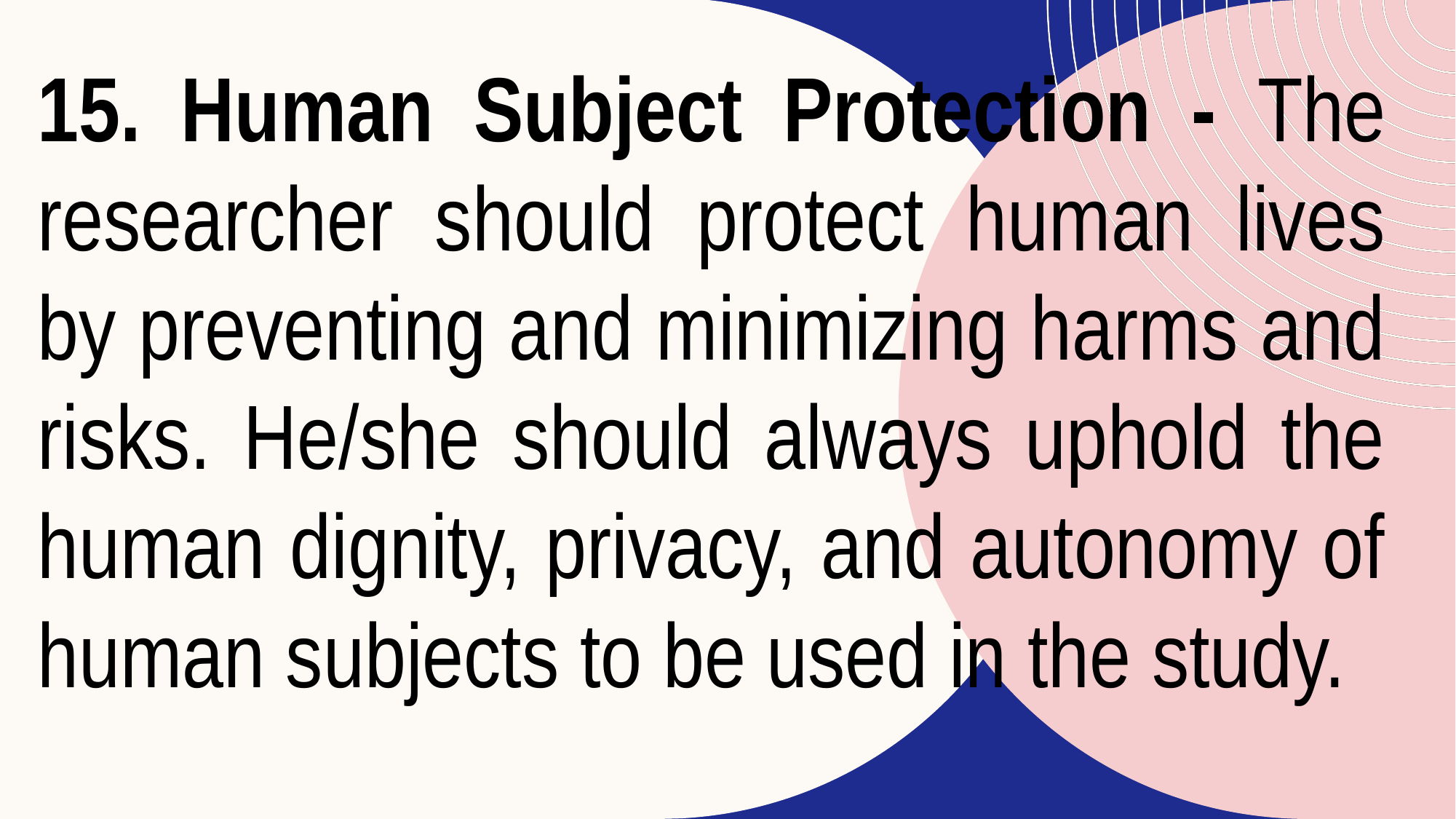

15. Human Subject Protection - The researcher should protect human lives by preventing and minimizing harms and risks. He/she should always uphold the human dignity, privacy, and autonomy of human subjects to be used in the study.